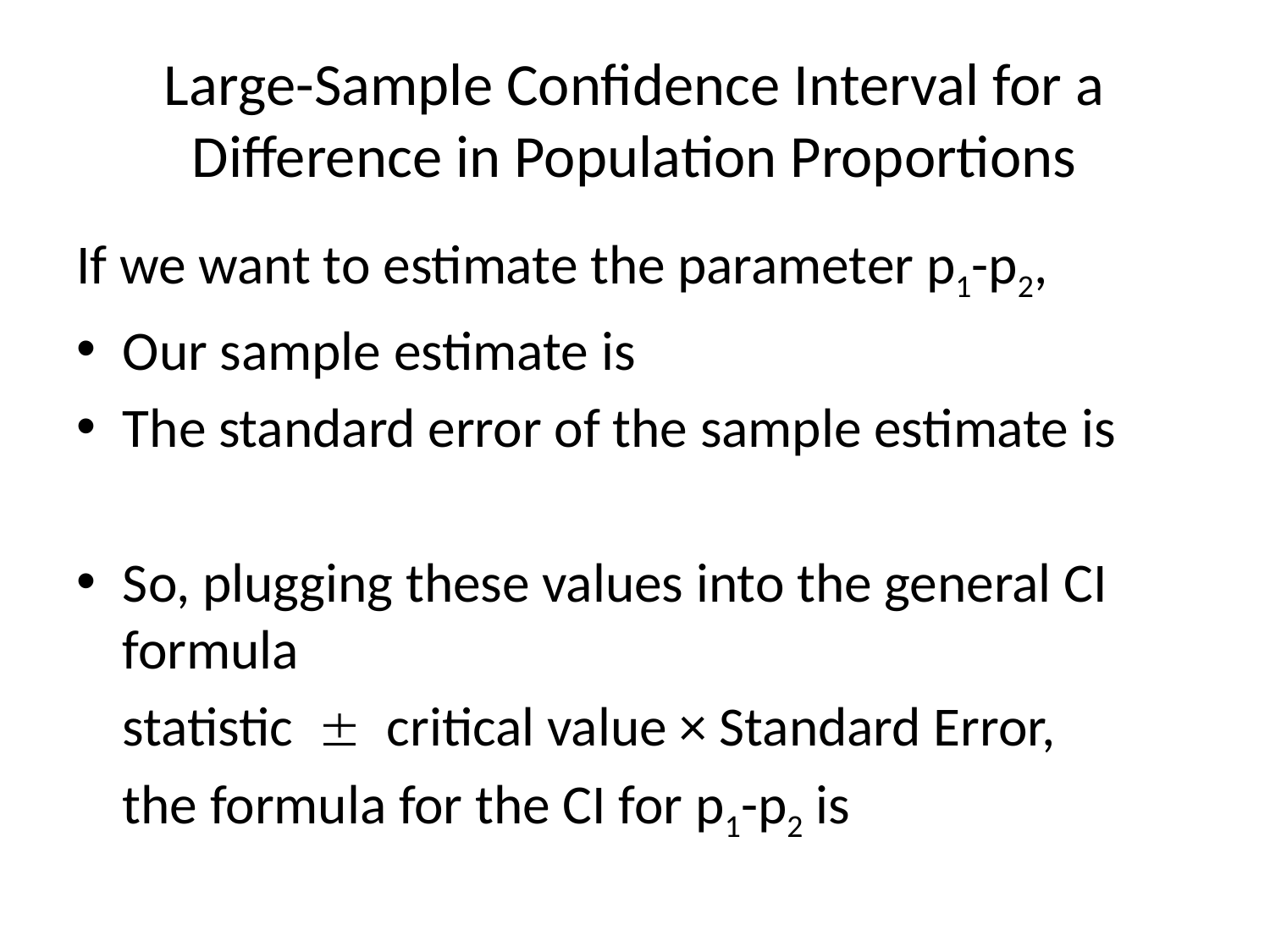

# Large-Sample Confidence Interval for a Difference in Population Proportions
If we want to estimate the parameter p1-p2,
Our sample estimate is
The standard error of the sample estimate is

So, plugging these values into the general CI formula
	statistic  ±  critical value × Standard Error,
	the formula for the CI for p1-p2 is